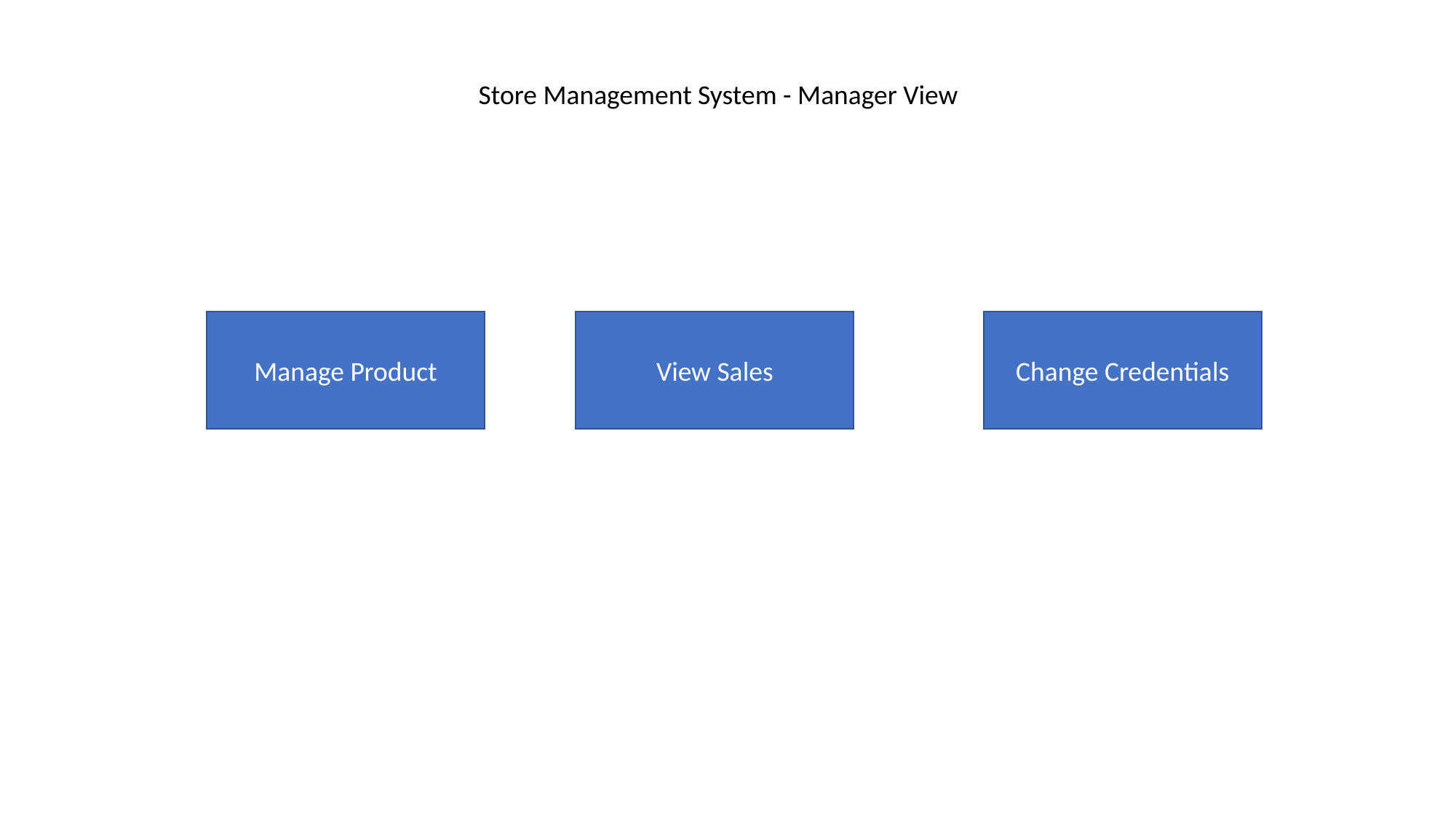

Store Management System - Manager View
View Sales
Manage Product
Change Credentials